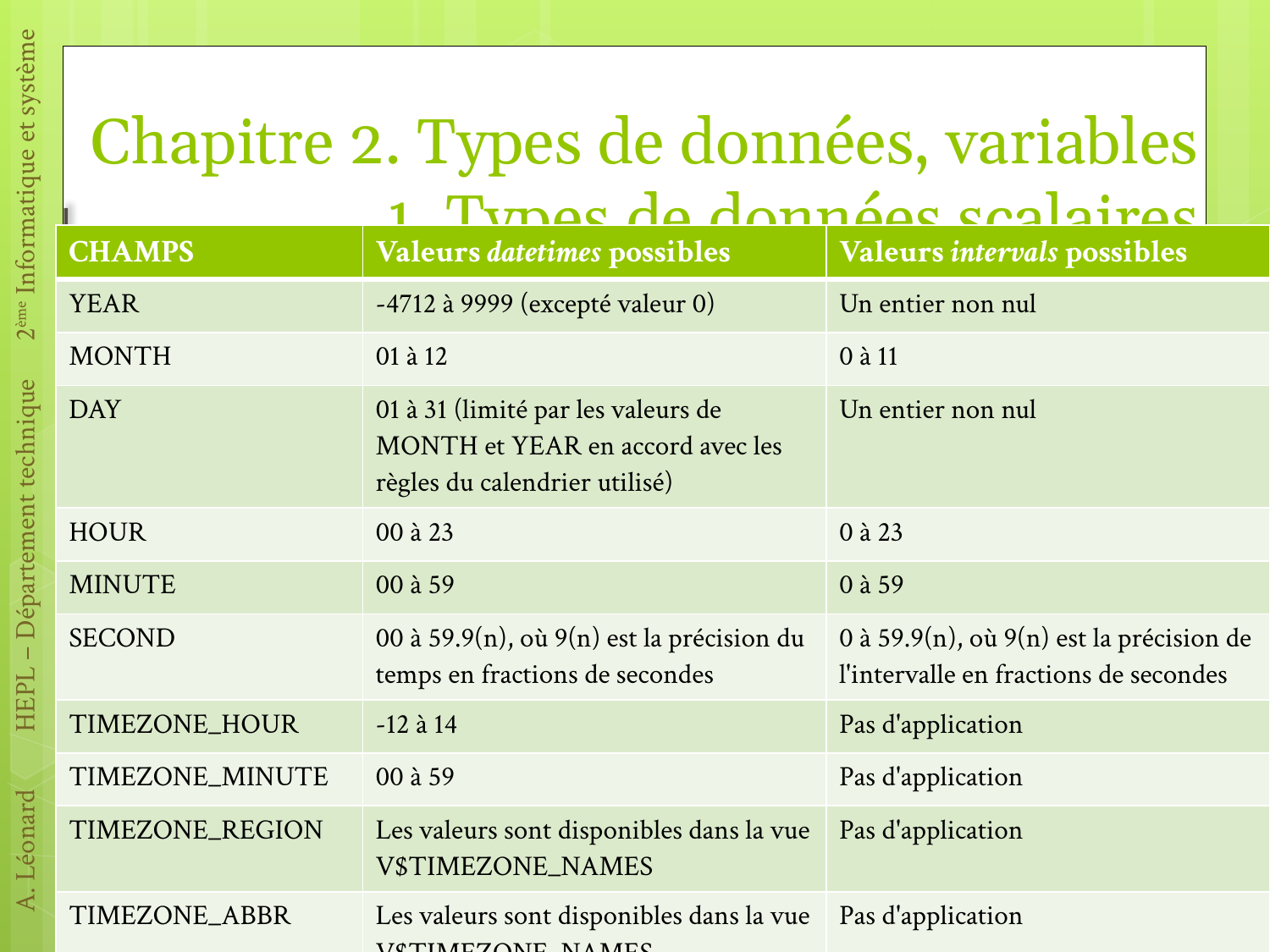

# Chapitre 2. Types de données, variables 1. Types de données scalaires
| CHAMPS | Valeurs datetimes possibles | Valeurs intervals possibles |
| --- | --- | --- |
| YEAR | -4712 à 9999 (excepté valeur 0) | Un entier non nul |
| MONTH | 01 à 12 | 0 à 11 |
| DAY | 01 à 31 (limité par les valeurs de MONTH et YEAR en accord avec les règles du calendrier utilisé) | Un entier non nul |
| HOUR | 00 à 23 | 0 à 23 |
| MINUTE | 00 à 59 | 0 à 59 |
| SECOND | 00 à 59.9(n), où 9(n) est la précision du temps en fractions de secondes | 0 à 59.9(n), où 9(n) est la précision de l'intervalle en fractions de secondes |
| TIMEZONE\_HOUR | -12 à 14 | Pas d'application |
| TIMEZONE\_MINUTE | 00 à 59 | Pas d'application |
| TIMEZONE\_REGION | Les valeurs sont disponibles dans la vue V$TIMEZONE\_NAMES | Pas d'application |
| TIMEZONE\_ABBR | Les valeurs sont disponibles dans la vue V$TIMEZONE\_NAMES | Pas d'application |
4. Types de données DATE, TIME et INTERVAL
SGBD – PL/SQL – Chapitre 2 : Types de données et variables / 1. Types de données scalaires